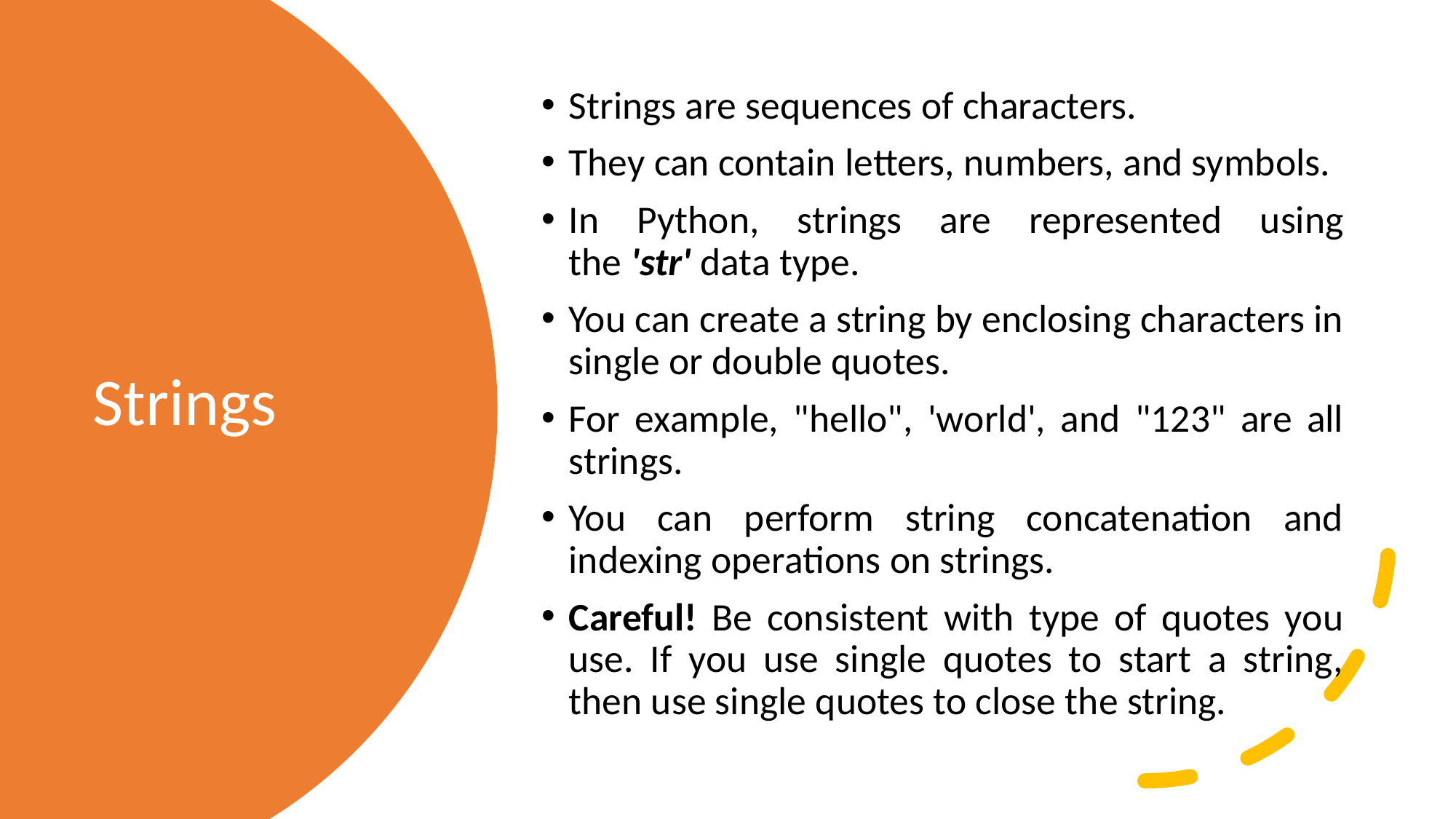

Strings are sequences of characters.
They can contain letters, numbers, and symbols.
In Python, strings are represented using the 'str' data type.
You can create a string by enclosing characters in single or double quotes.
For example, "hello", 'world', and "123" are all strings.
You can perform string concatenation and indexing operations on strings.
Careful! Be consistent with type of quotes you use. If you use single quotes to start a string, then use single quotes to close the string.
# Strings